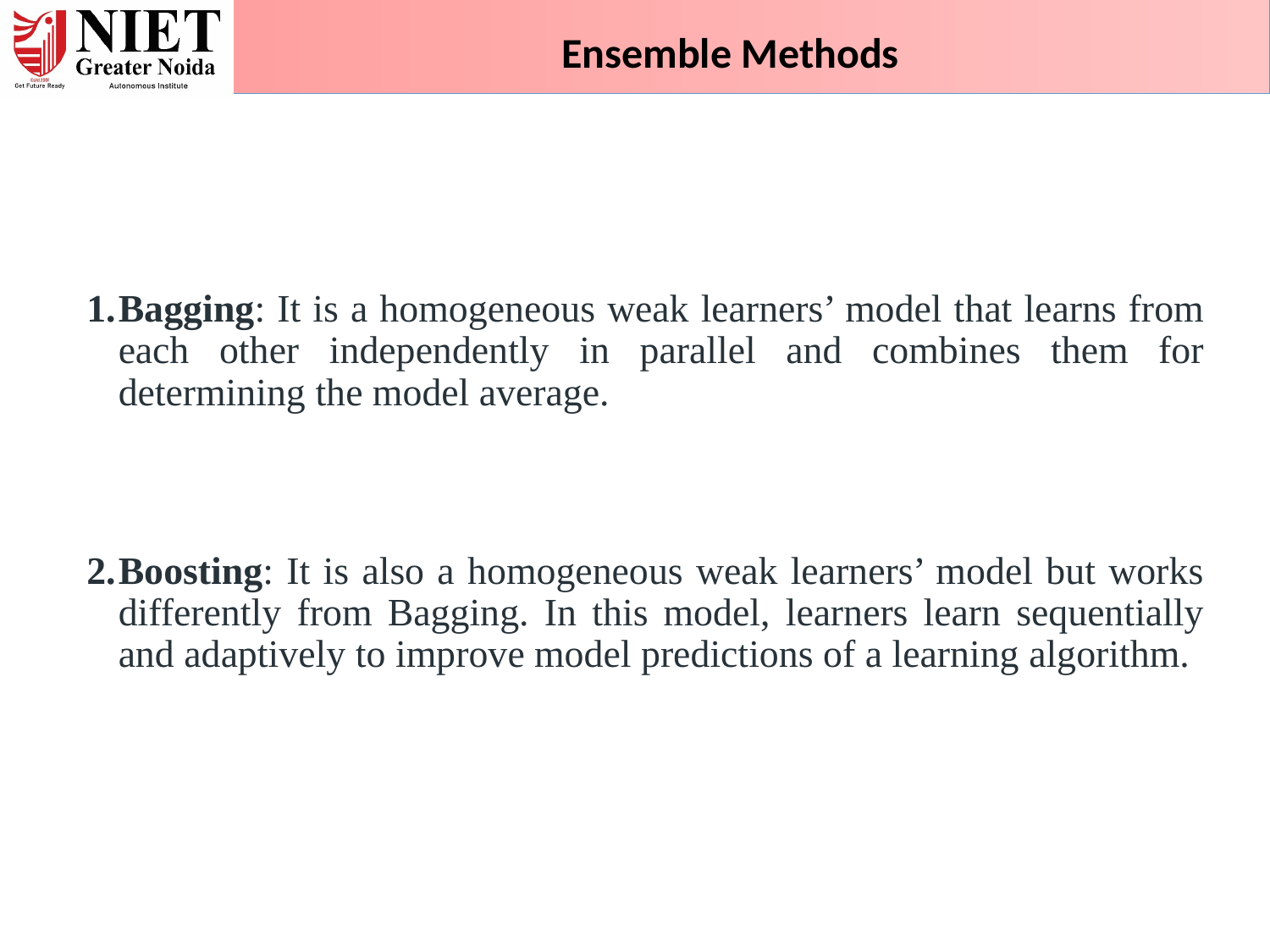

Ensemble Methods

Bagging: It is a homogeneous weak learners’ model that learns from each other independently in parallel and combines them for determining the model average.

Boosting: It is also a homogeneous weak learners’ model but works differently from Bagging. In this model, learners learn sequentially and adaptively to improve model predictions of a learning algorithm.